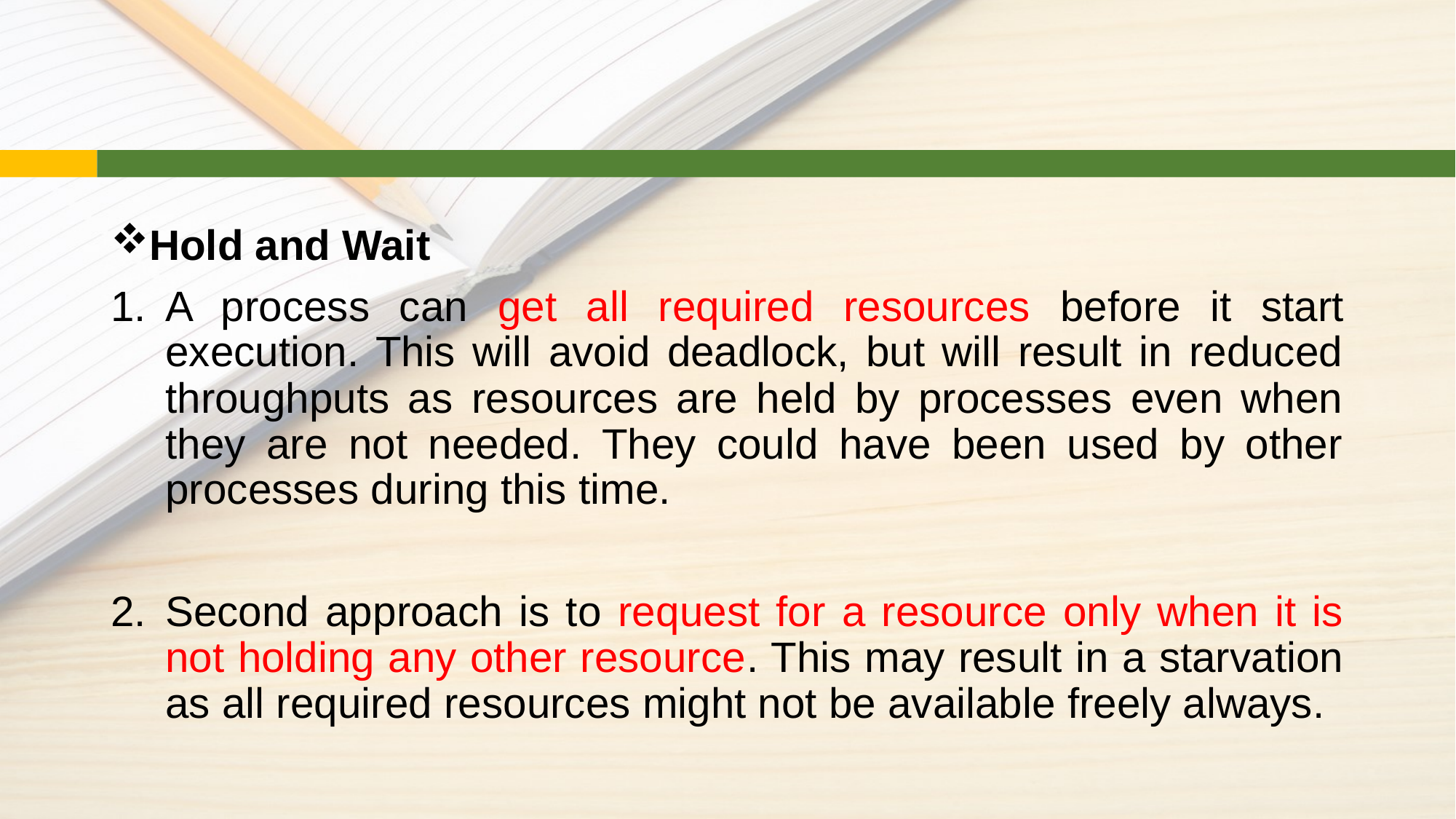

#
Hold and Wait
A process can get all required resources before it start execution. This will avoid deadlock, but will result in reduced throughputs as resources are held by processes even when they are not needed. They could have been used by other processes during this time.

Second approach is to request for a resource only when it is not holding any other resource. This may result in a starvation as all required resources might not be available freely always.